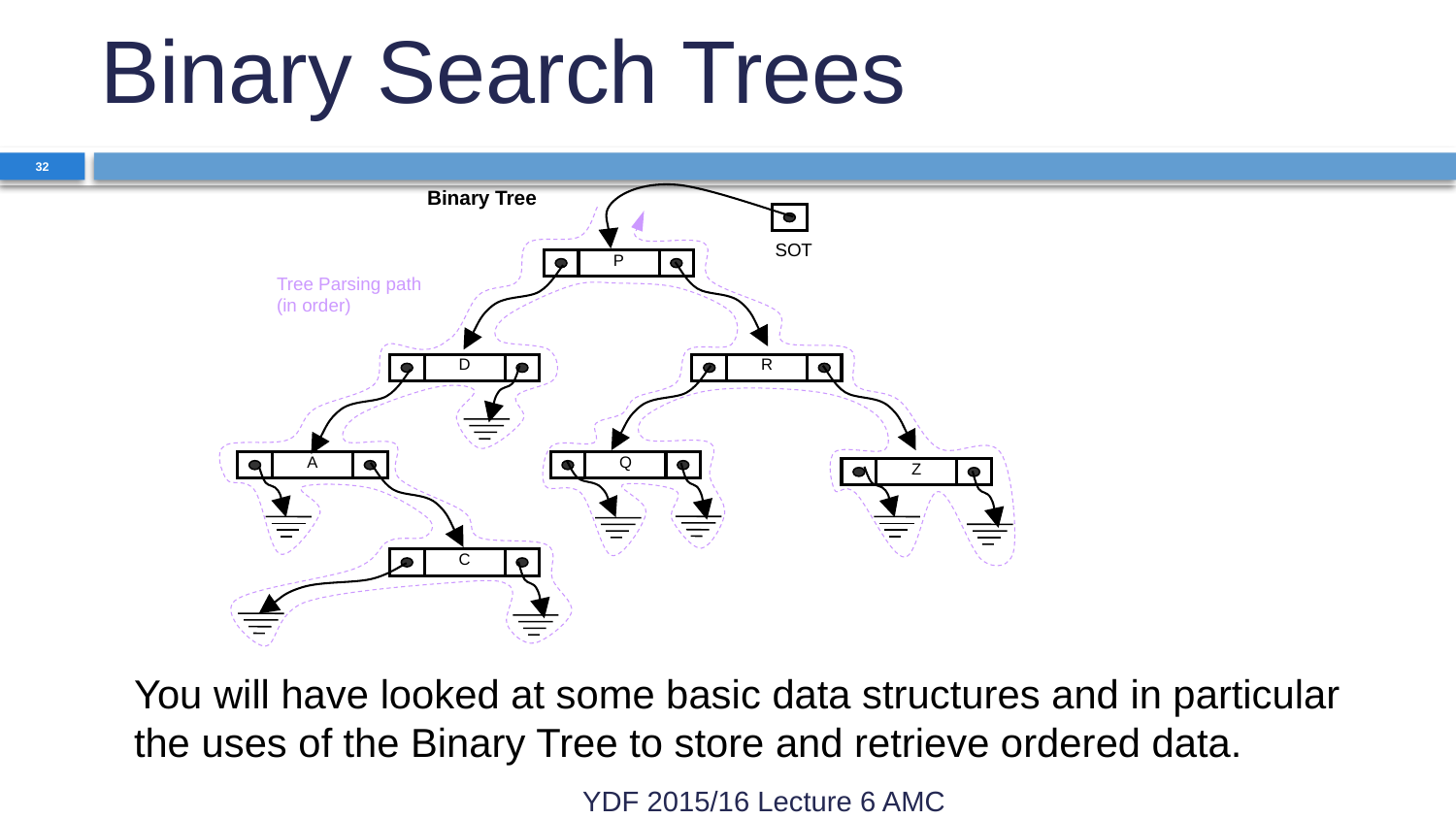

# Binary Search Trees
32

Binary Tree

SOT

P

Tree Parsing path
(in order)

D

R

A

Q

Z

C

You will have looked at some basic data structures and in particular the uses of the Binary Tree to store and retrieve ordered data.
YDF 2015/16 Lecture 6 AMC